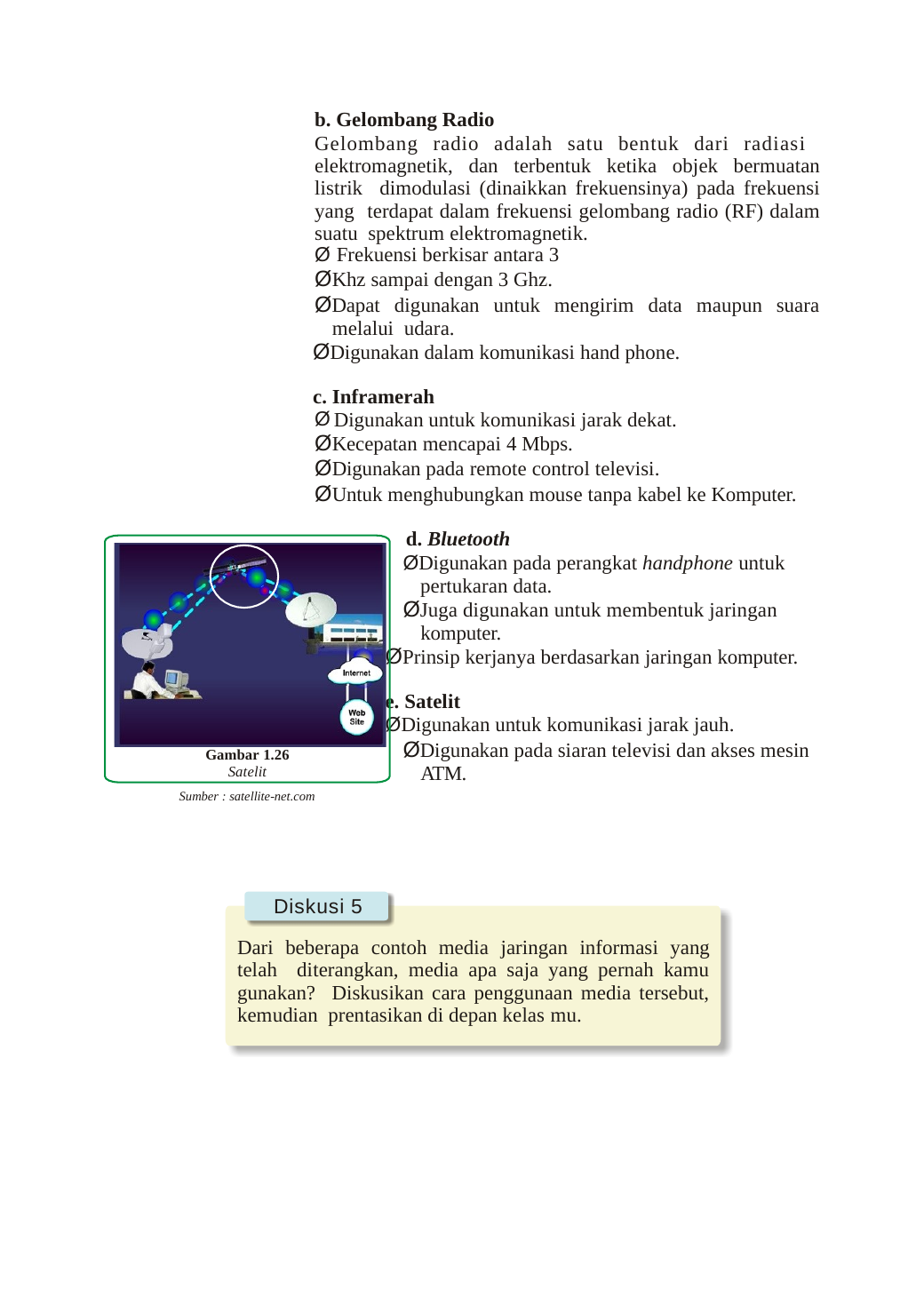

b. Gelombang Radio
Gelombang radio adalah satu bentuk dari radiasi  elektromagnetik, dan terbentuk ketika objek bermuatan listrik  dimodulasi (dinaikkan frekuensinya) pada frekuensi yang  terdapat dalam frekuensi gelombang radio (RF) dalam suatu  spektrum elektromagnetik.
Ø Frekuensi berkisar antara 3
ØKhz sampai dengan 3 Ghz.
ØDapat digunakan untuk mengirim data maupun suara melalui  udara.
ØDigunakan dalam komunikasi hand phone.
c. Inframerah
Digunakan untuk komunikasi jarak dekat.
ØKecepatan mencapai 4 Mbps.
ØDigunakan pada remote control televisi.
ØUntuk menghubungkan mouse tanpa kabel ke Komputer.
d. Bluetooth
ØDigunakan pada perangkat handphone untuk  pertukaran data.
ØJuga digunakan untuk membentuk jaringan  komputer.
ØPrinsip kerjanya berdasarkan jaringan komputer.
e. Satelit
ØDigunakan untuk komunikasi jarak jauh.
ØDigunakan pada siaran televisi dan akses mesin  ATM.

Gambar 1.26
Satelit
Sumber : satellite-net.com
Diskusi 5
Dari beberapa contoh media jaringan informasi yang telah  diterangkan, media apa saja yang pernah kamu gunakan?  Diskusikan cara penggunaan media tersebut, kemudian  prentasikan di depan kelas mu.